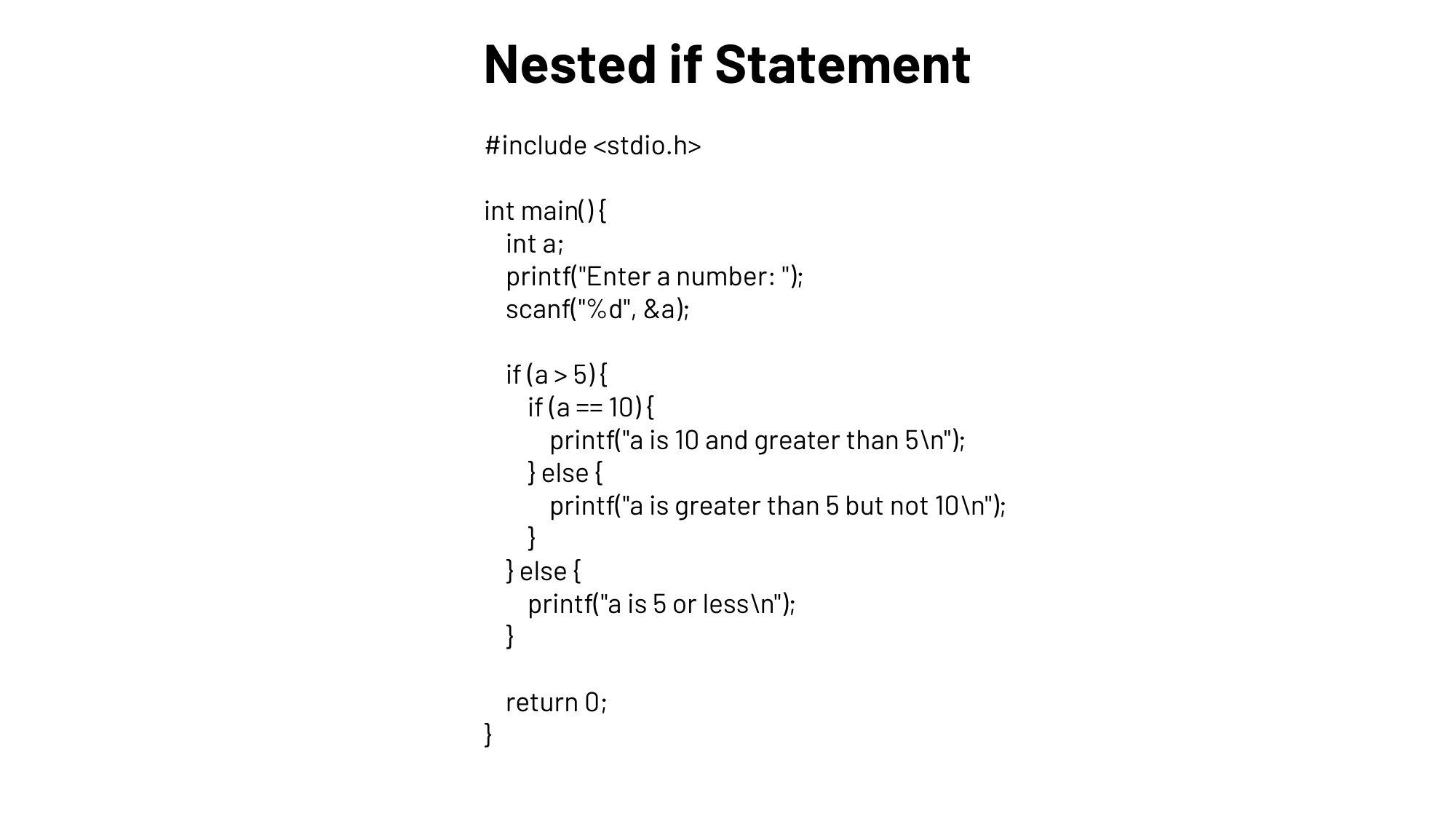

Nested if Statement

#include <stdio.h>

int main() {
    int a;
    printf("Enter a number: ");
    scanf("%d", &a);

    if (a > 5) {
        if (a == 10) {
            printf("a is 10 and greater than 5\n");
        } else {
            printf("a is greater than 5 but not 10\n");
        }
    } else {
        printf("a is 5 or less\n");
    }

    return 0;
}